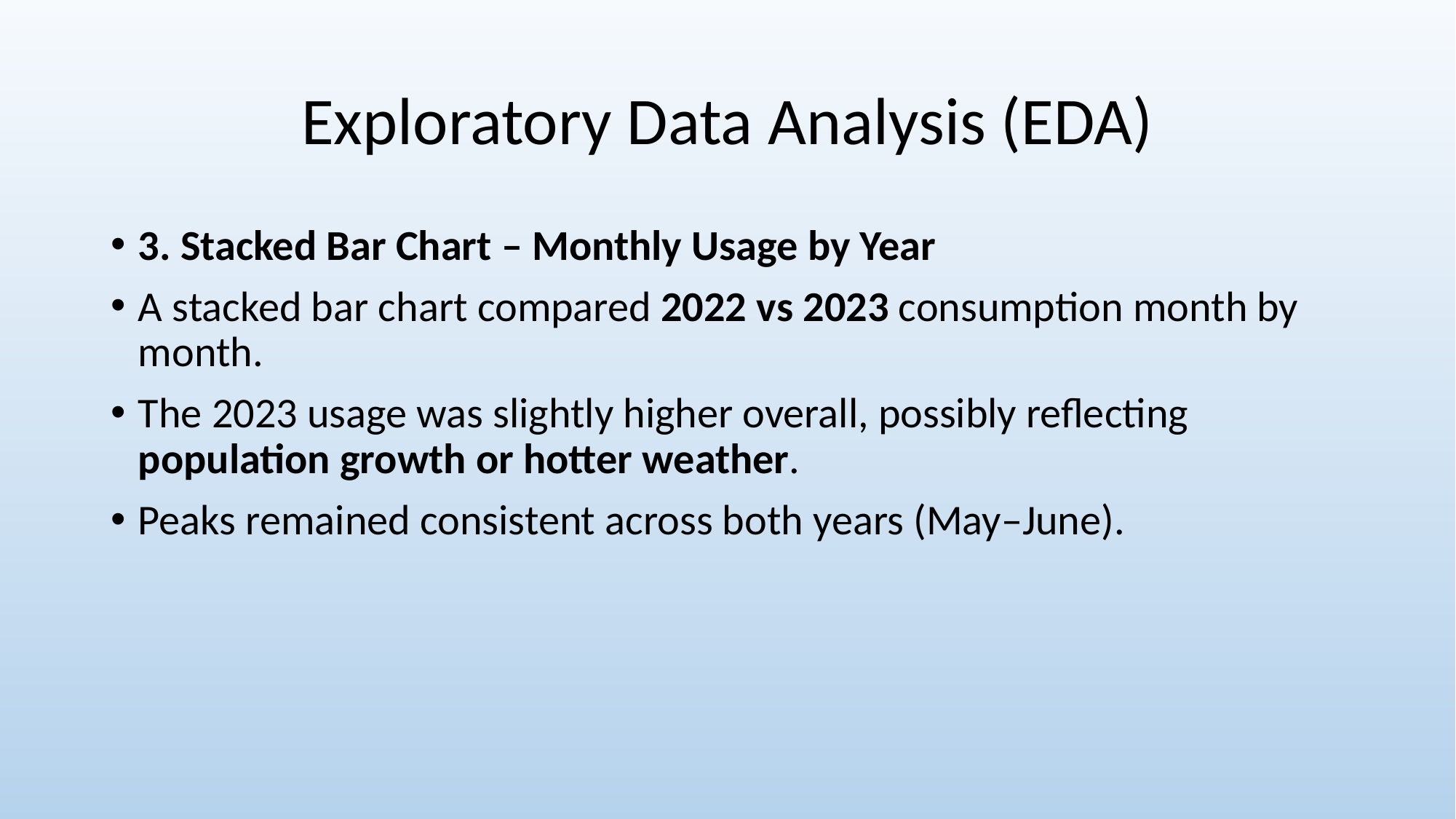

# Exploratory Data Analysis (EDA)
3. Stacked Bar Chart – Monthly Usage by Year
A stacked bar chart compared 2022 vs 2023 consumption month by month.
The 2023 usage was slightly higher overall, possibly reflecting population growth or hotter weather.
Peaks remained consistent across both years (May–June).